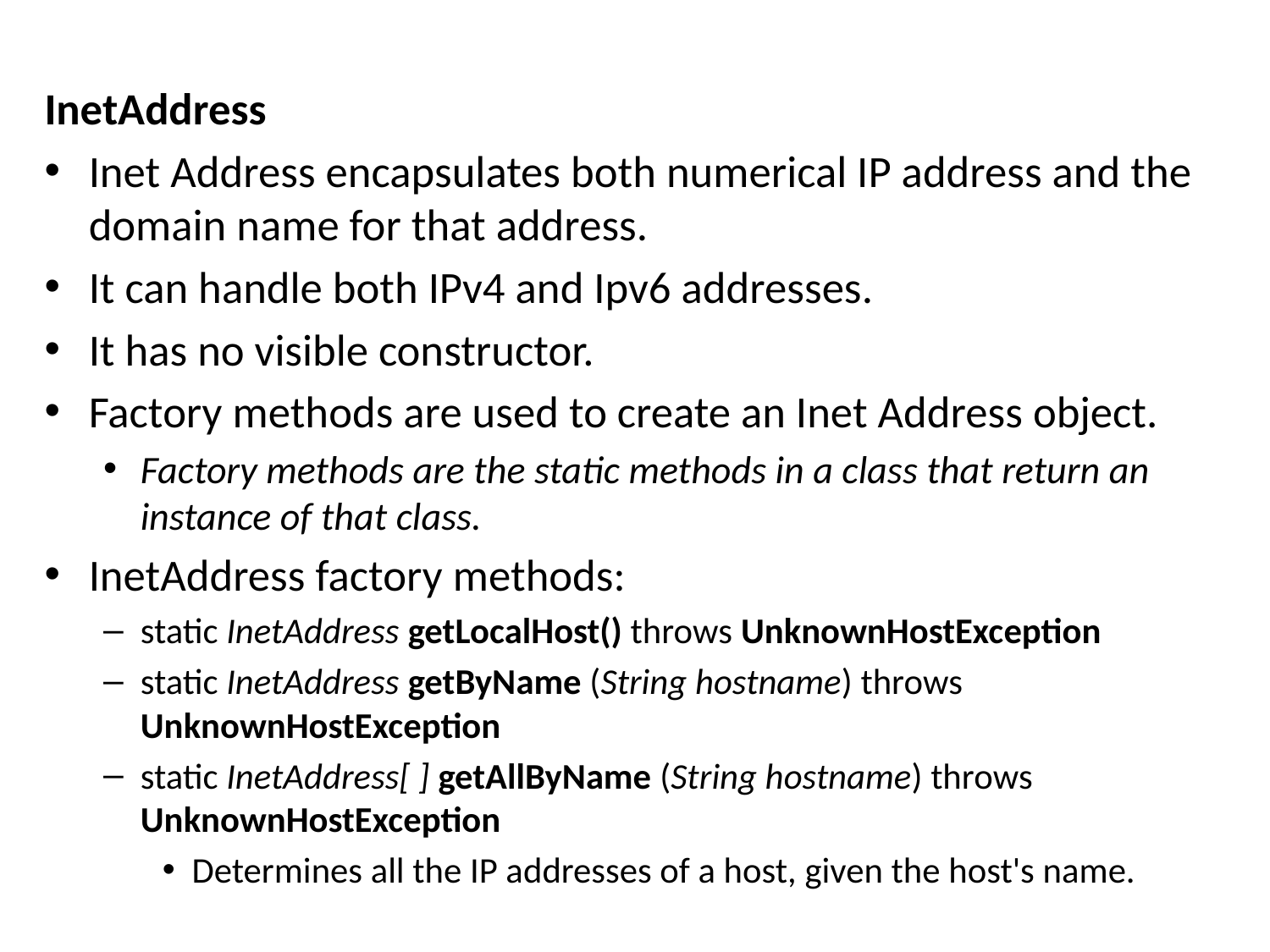

InetAddress
Inet Address encapsulates both numerical IP address and the domain name for that address.
It can handle both IPv4 and Ipv6 addresses.
It has no visible constructor.
Factory methods are used to create an Inet Address object.
Factory methods are the static methods in a class that return an instance of that class.
InetAddress factory methods:
static InetAddress getLocalHost() throws UnknownHostException
static InetAddress getByName (String hostname) throws UnknownHostException
static InetAddress[ ] getAllByName (String hostname) throws UnknownHostException
Determines all the IP addresses of a host, given the host's name.